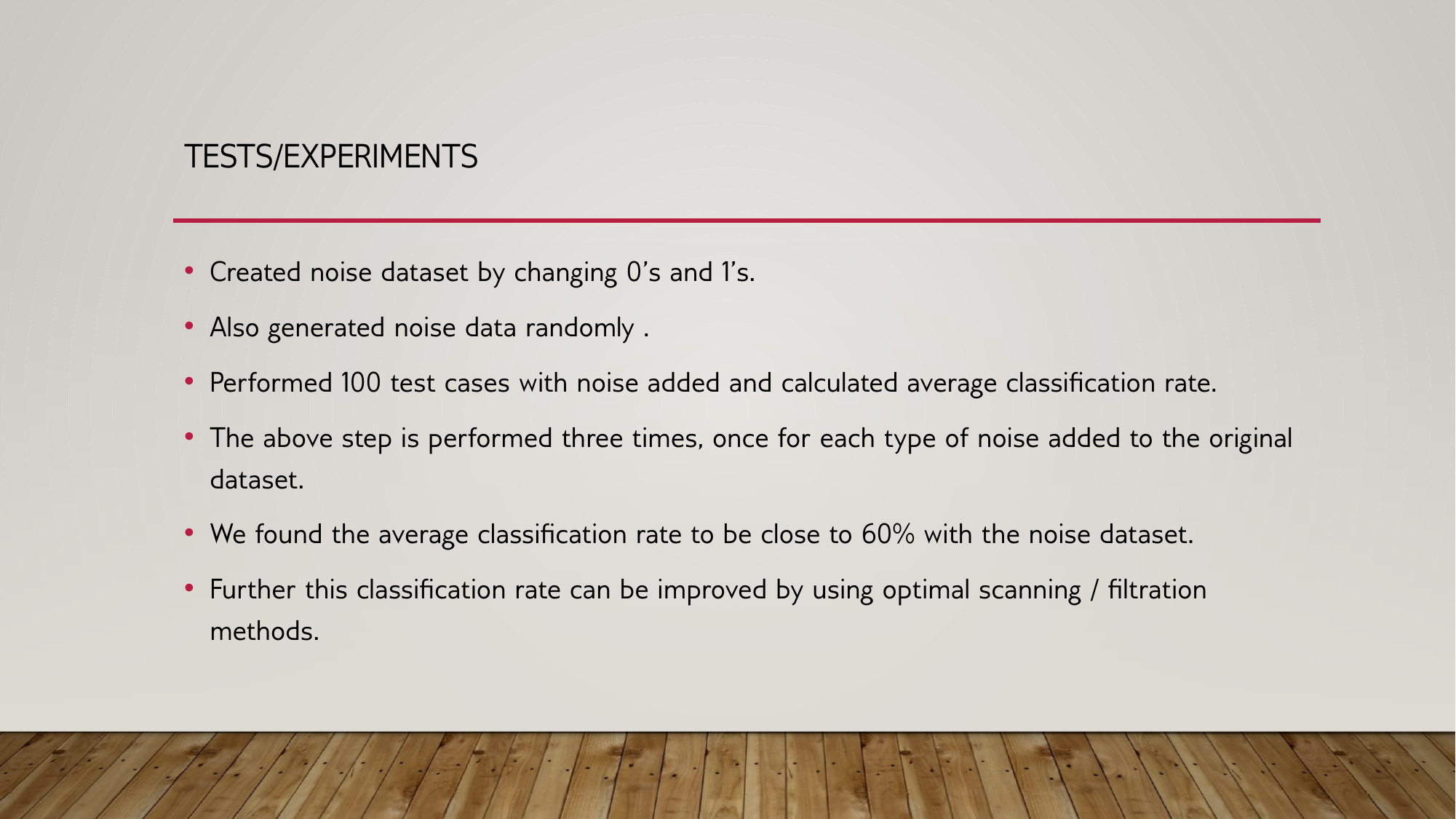

# Tests/Experiments
Created noise dataset by changing 0’s and 1’s.
Also generated noise data randomly .
Performed 100 test cases with noise added and calculated average classification rate.
The above step is performed three times, once for each type of noise added to the original dataset.
We found the average classification rate to be close to 60% with the noise dataset.
Further this classification rate can be improved by using optimal scanning / filtration methods.